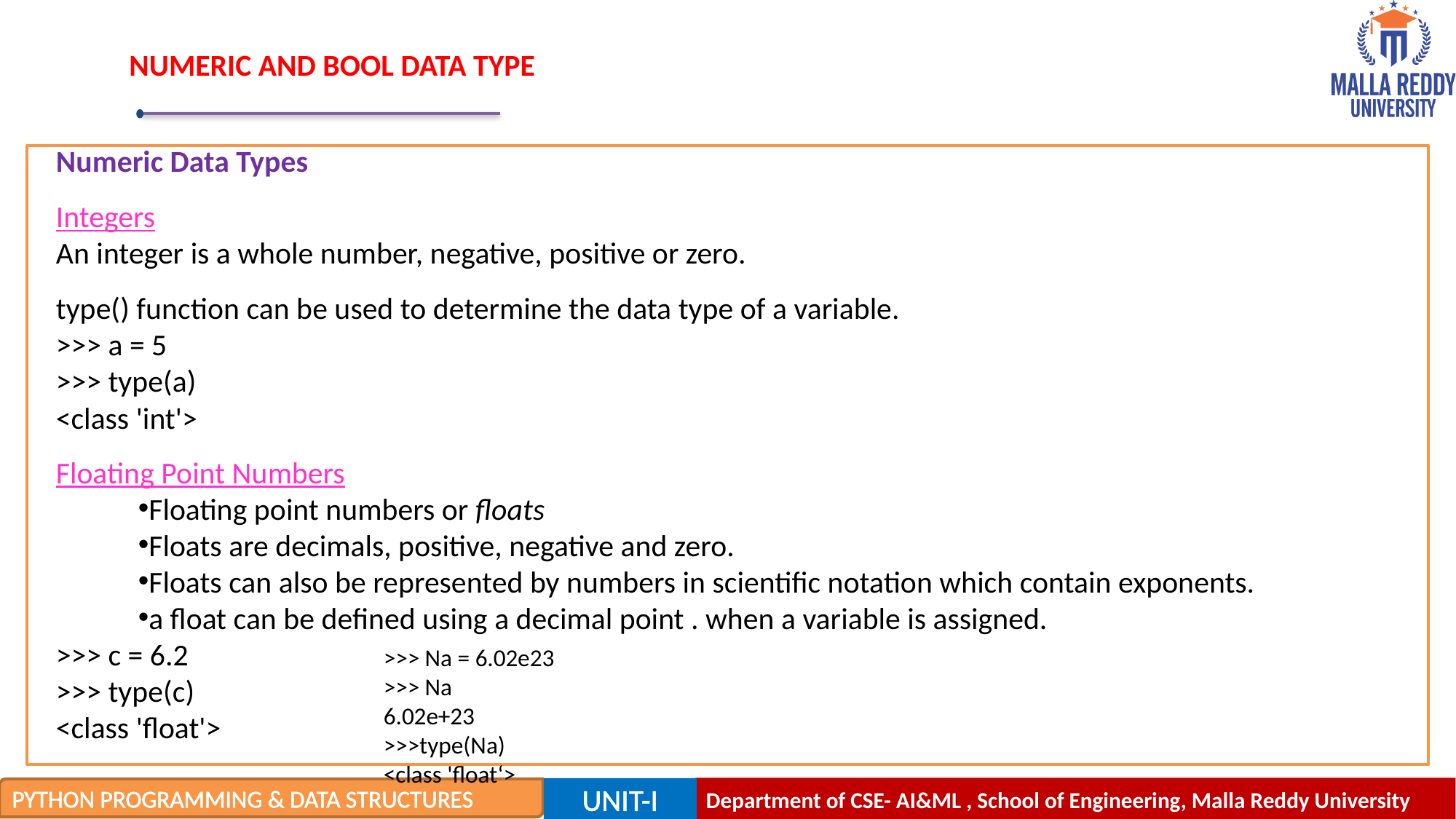

# NUMERIC AND BOOL DATA TYPE

Numeric Data Types

Integers
An integer is a whole number, negative, positive or zero.

type() function can be used to determine the data type of a variable.
>>> a = 5
>>> type(a)
<class 'int'>

Floating Point Numbers
Floating point numbers or floats
Floats are decimals, positive, negative and zero.
Floats can also be represented by numbers in scientific notation which contain exponents.
a float can be defined using a decimal point . when a variable is assigned.
>>> c = 6.2
>>> type(c)
<class 'float'>

>>> Na = 6.02e23
>>> Na
6.02e+23
>>>type(Na)
<class 'float‘>